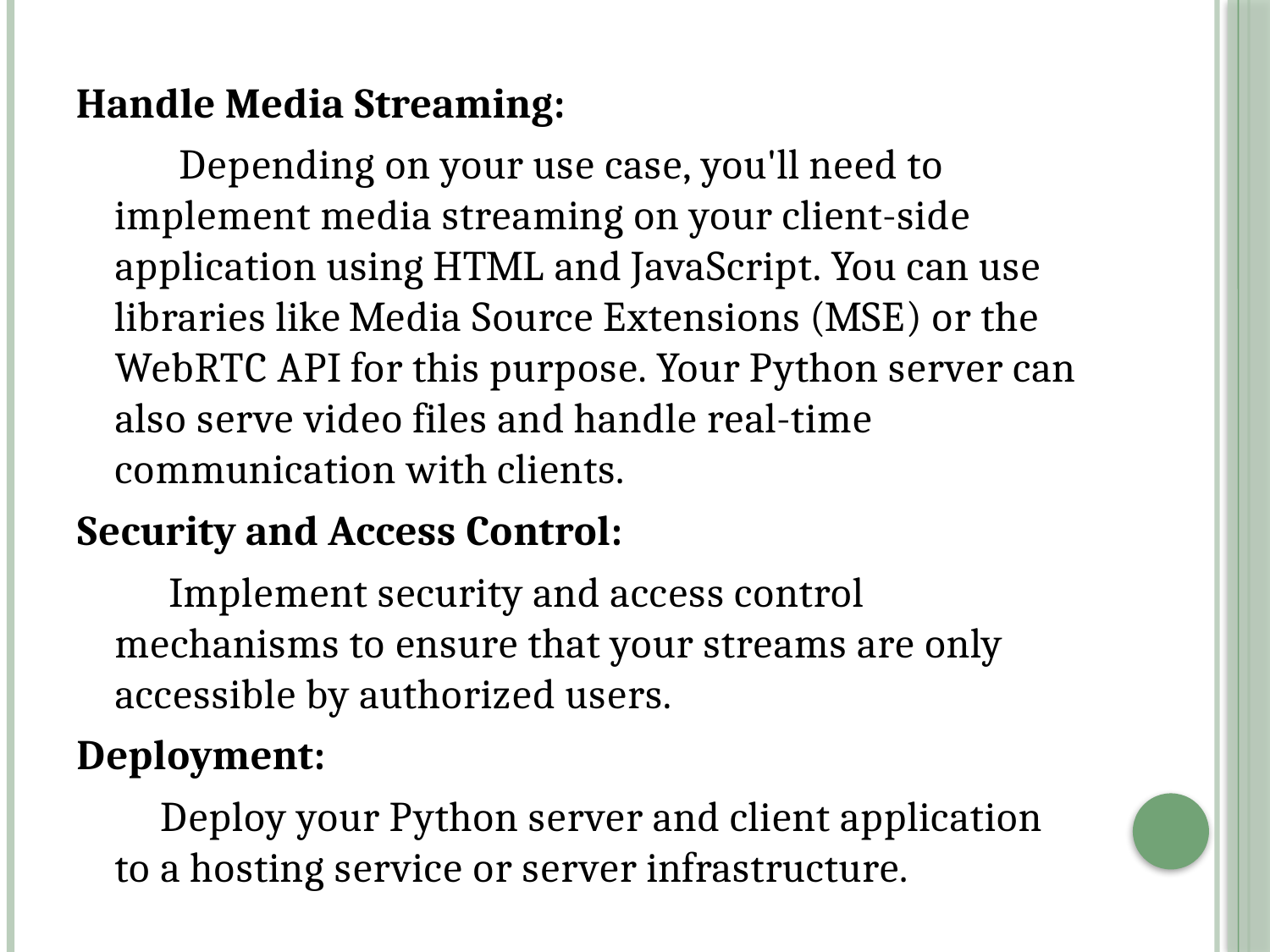

Handle Media Streaming:
           Depending on your use case, you'll need to implement media streaming on your client-side application using HTML and JavaScript. You can use libraries like Media Source Extensions (MSE) or the WebRTC API for this purpose. Your Python server can also serve video files and handle real-time communication with clients.
Security and Access Control:
          Implement security and access control mechanisms to ensure that your streams are only accessible by authorized users.
Deployment:
         Deploy your Python server and client application to a hosting service or server infrastructure.